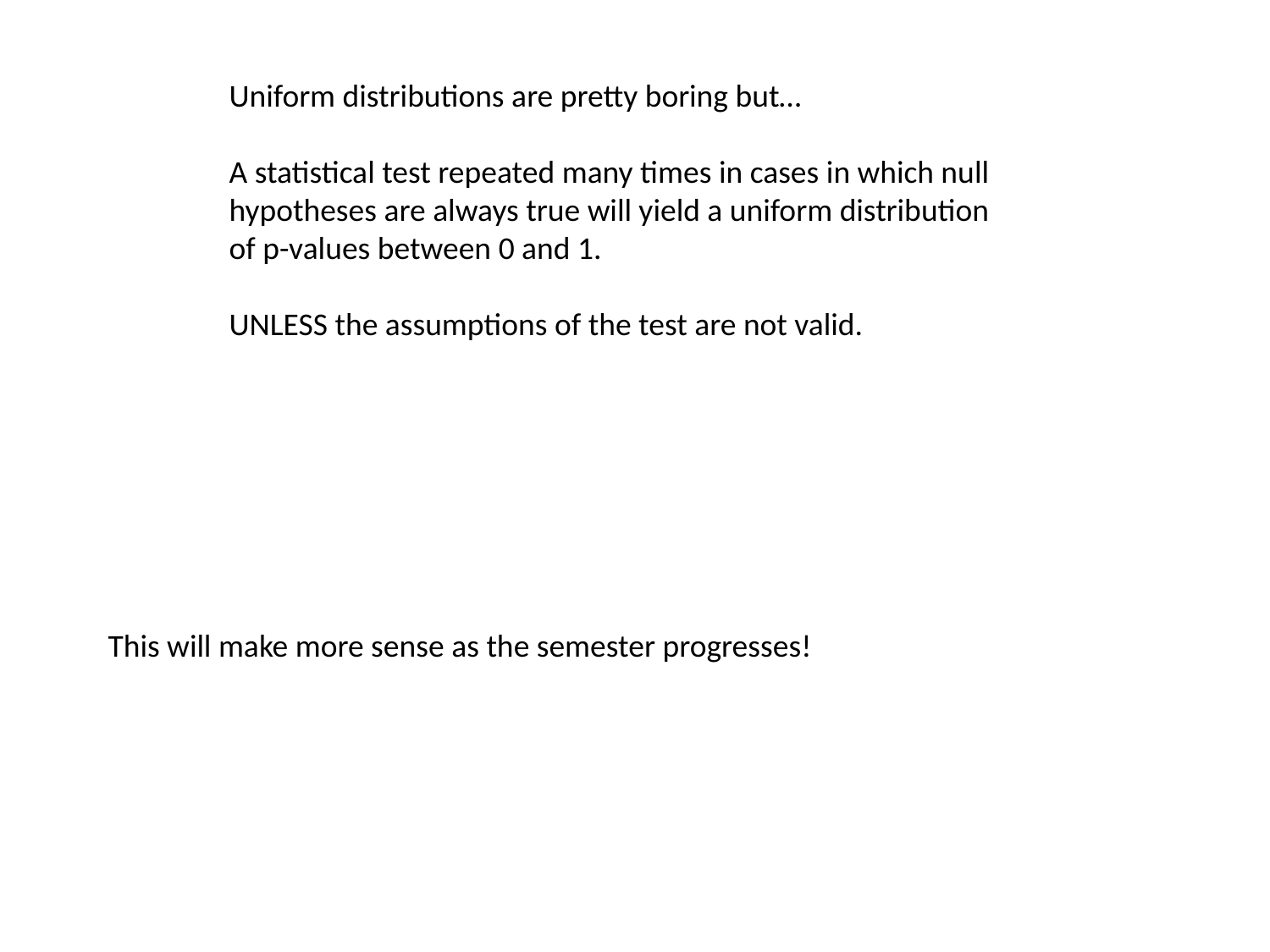

Uniform distributions are pretty boring but…

A statistical test repeated many times in cases in which null
hypotheses are always true will yield a uniform distribution
of p-values between 0 and 1.

UNLESS the assumptions of the test are not valid.
This will make more sense as the semester progresses!